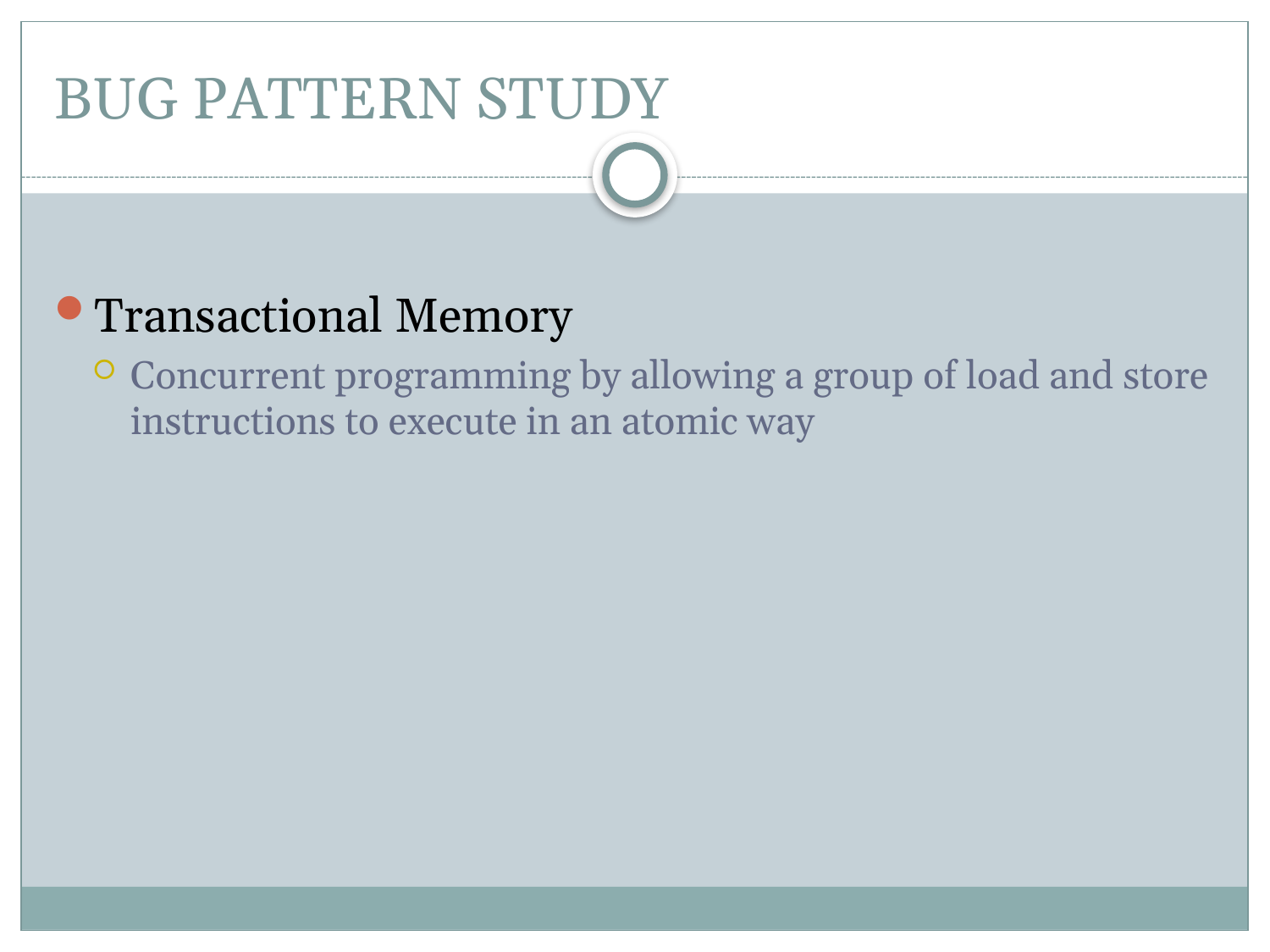

# BUG PATTERN STUDY

Transactional Memory
Concurrent programming by allowing a group of load and store instructions to execute in an atomic way